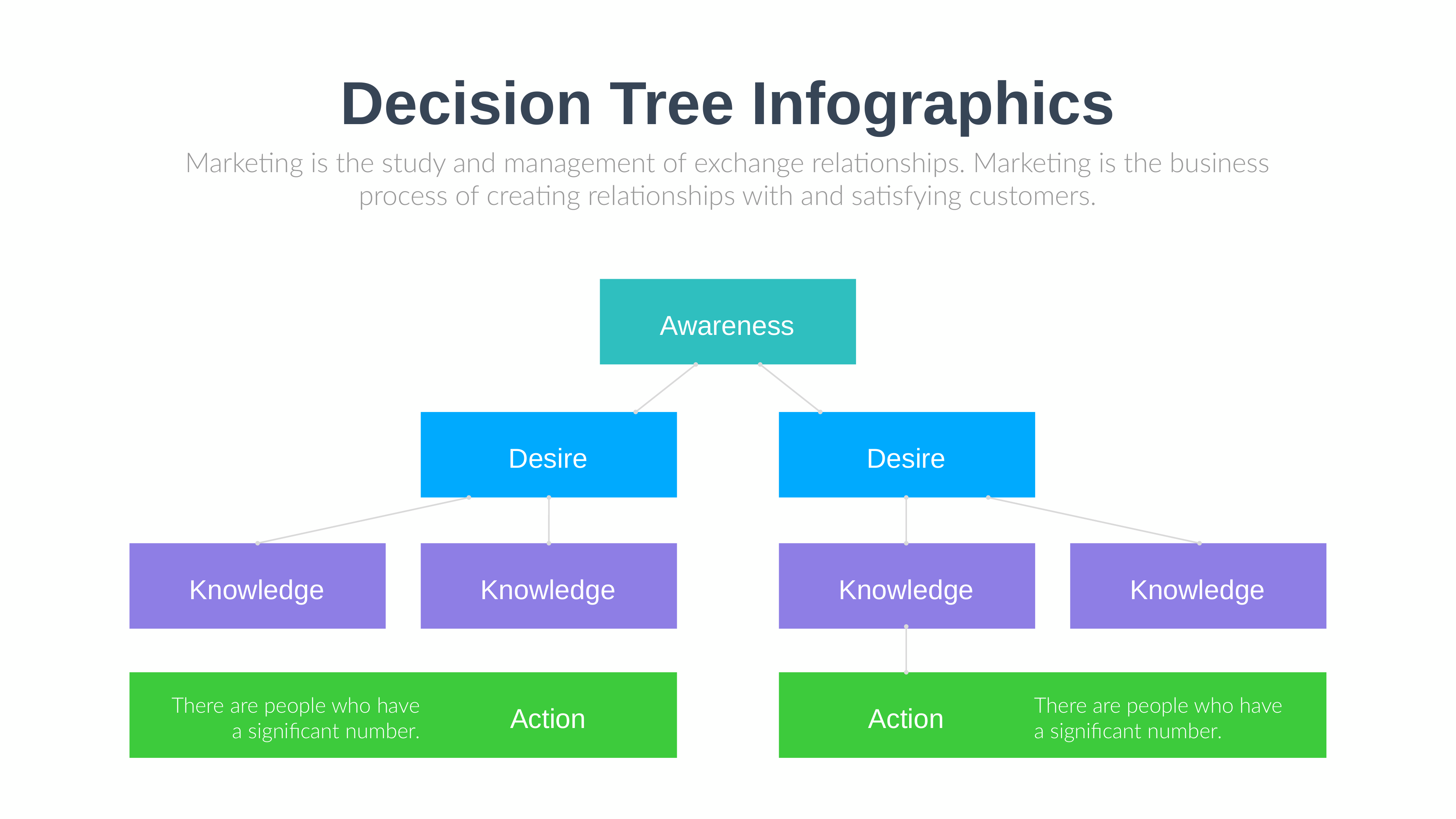

Decision Tree Infographics
Marketing is the study and management of exchange relationships. Marketing is the business process of creating relationships with and satisfying customers.

Awareness

Desire
Desire

Knowledge
Knowledge
Knowledge
Knowledge

There are people who have a significant number.
There are people who have a significant number.
Action
Action